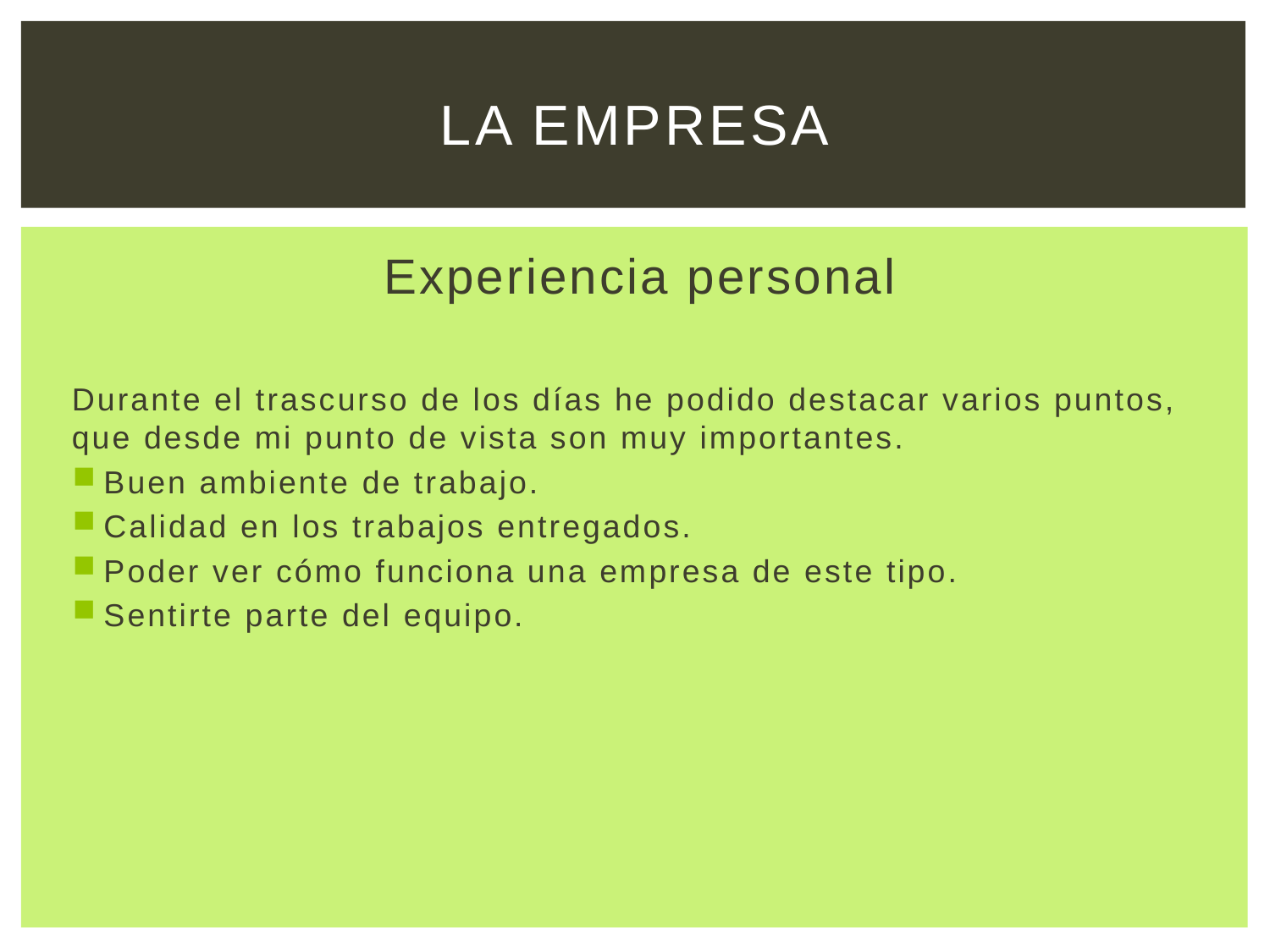

# La empresa
Experiencia personal

Durante el trascurso de los días he podido destacar varios puntos, que desde mi punto de vista son muy importantes.
Buen ambiente de trabajo.
Calidad en los trabajos entregados.
Poder ver cómo funciona una empresa de este tipo.
Sentirte parte del equipo.